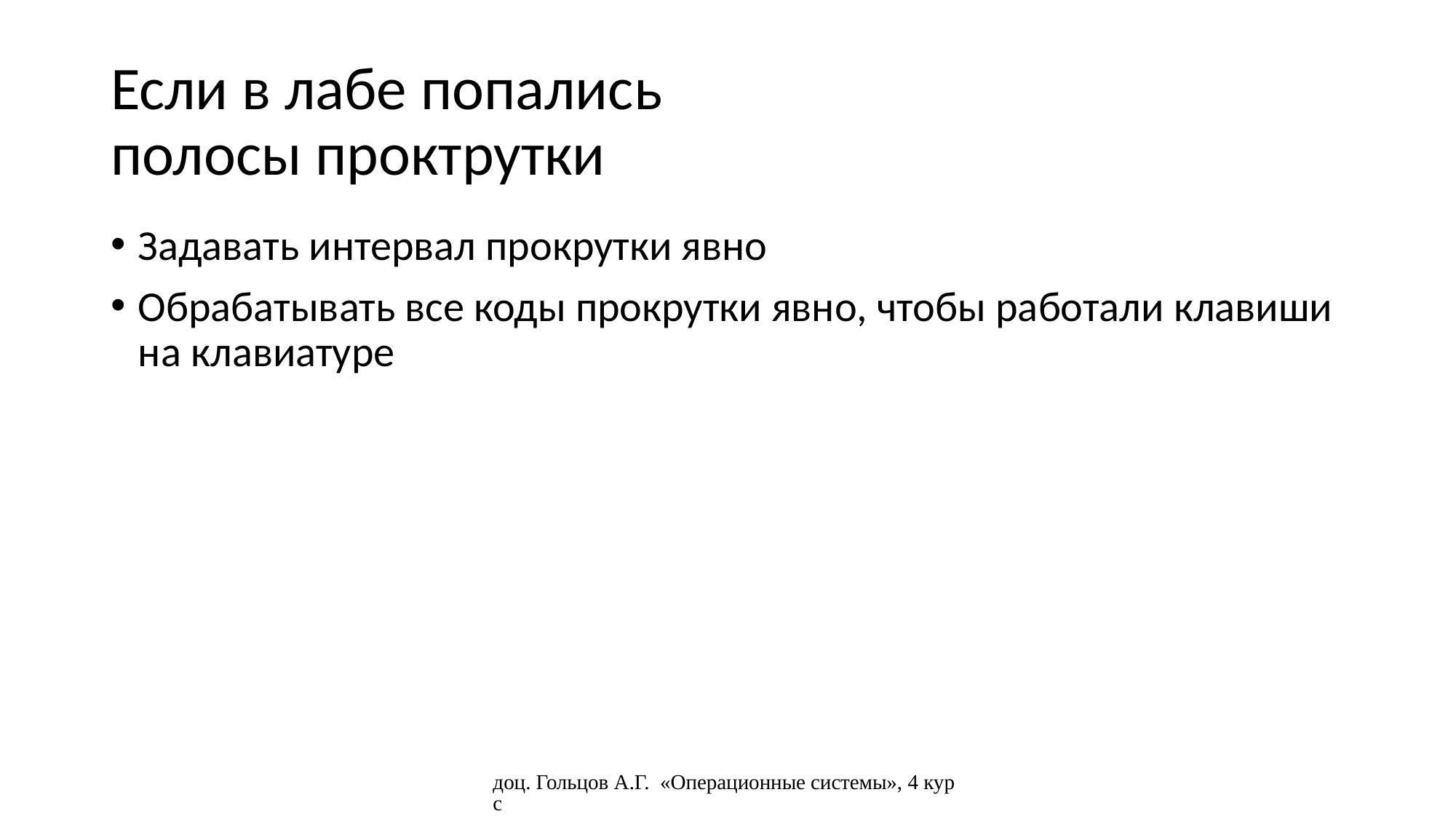

# Если в лабе попались полосы проктрутки
Задавать интервал прокрутки явно
Обрабатывать все коды прокрутки явно, чтобы работали клавиши на клавиатуре
доц. Гольцов А.Г.  «Операционные системы», 4 курс